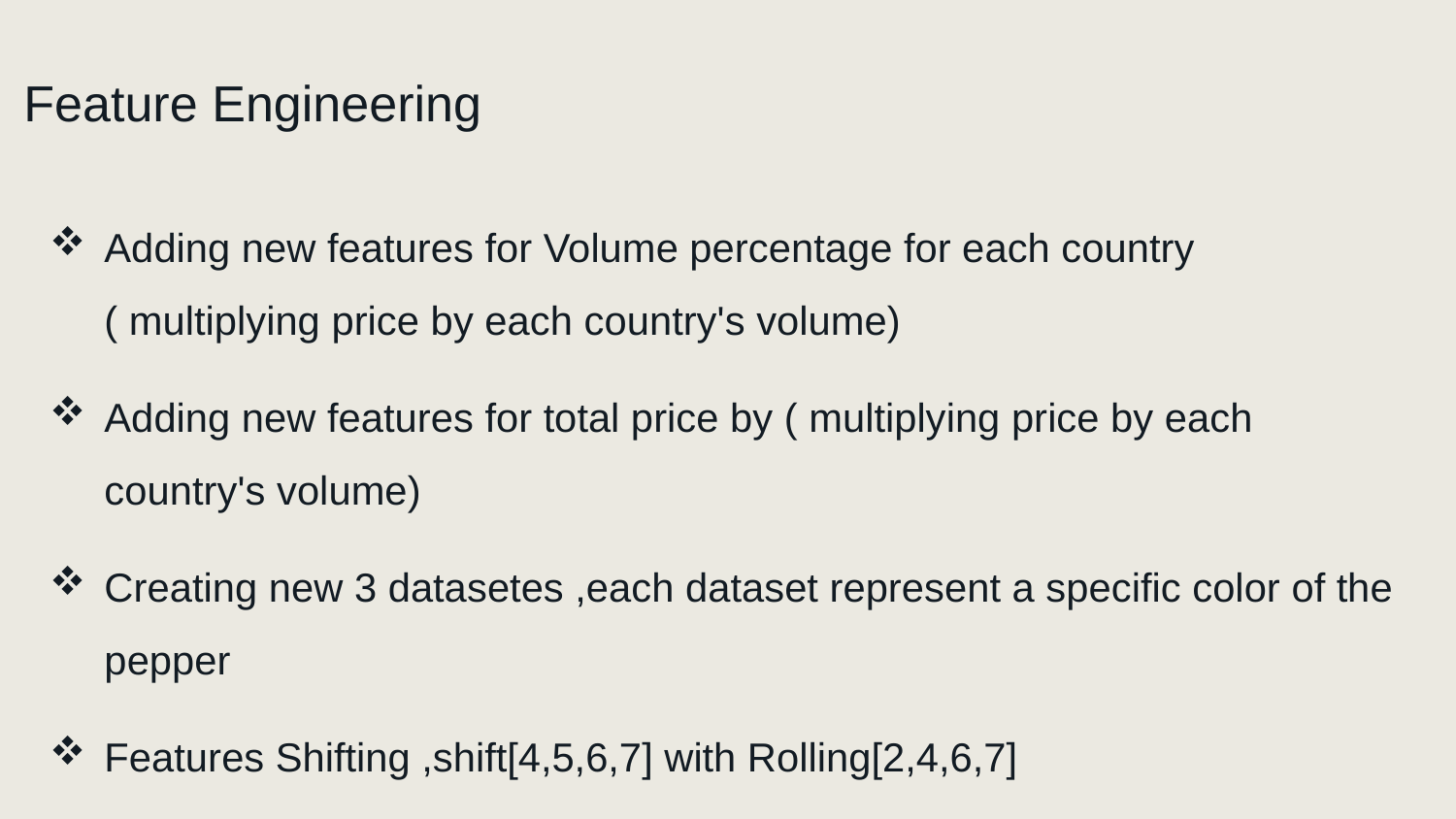

# Feature Engineering
Adding new features for Volume percentage for each country ( multiplying price by each country's volume)
Adding new features for total price by ( multiplying price by each country's volume)
Creating new 3 datasetes ,each dataset represent a specific color of the pepper
Features Shifting ,shift[4,5,6,7] with Rolling[2,4,6,7]